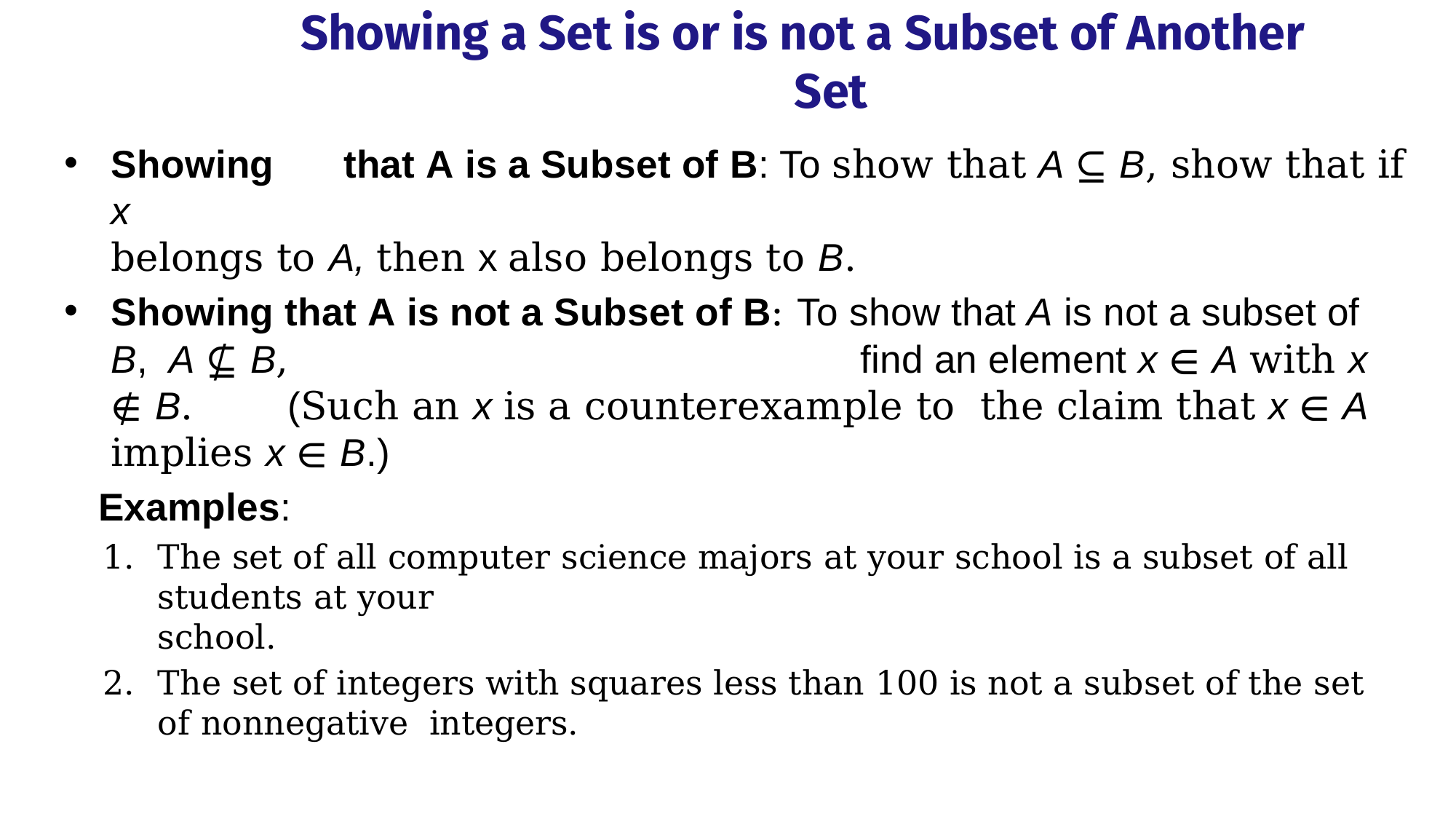

# Showing a Set is or is not a Subset of Another  Set
Showing	that A is a Subset of B: To show that A ⊆ B, show that if x
belongs to A, then x also belongs to B.
Showing that A is not a Subset of B: To show that A is not a subset of B,  A ⊈ B,	find an element x ∈ A with x ∉ B.	(Such an x is a counterexample to  the claim that x ∈ A implies x ∈ B.)
Examples:
The set of all computer science majors at your school is a subset of all students at your
school.
The set of integers with squares less than 100 is not a subset of the set of nonnegative  integers.